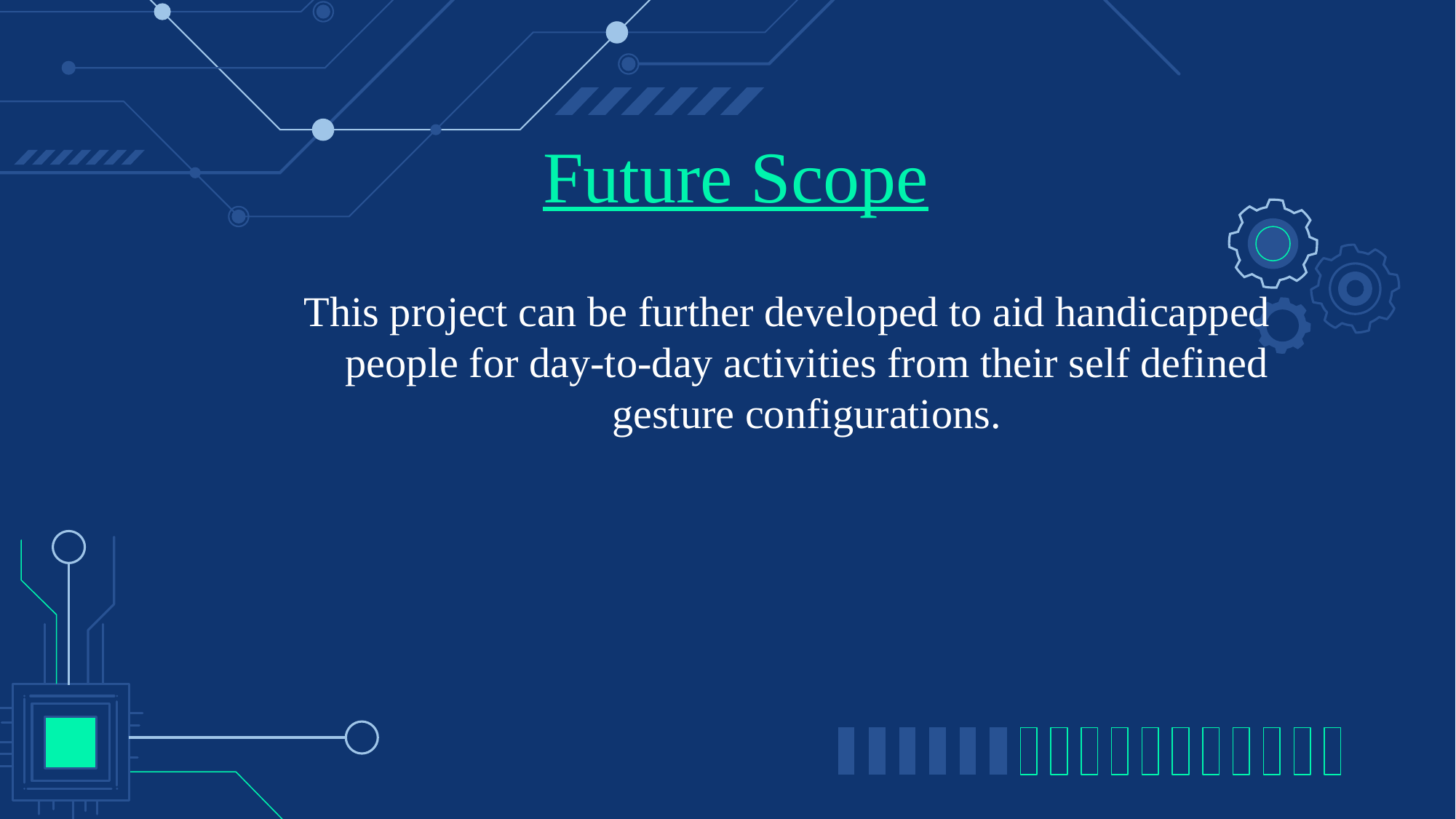

Future Scope
This project can be further developed to aid handicapped people for day-to-day activities from their self defined gesture configurations.